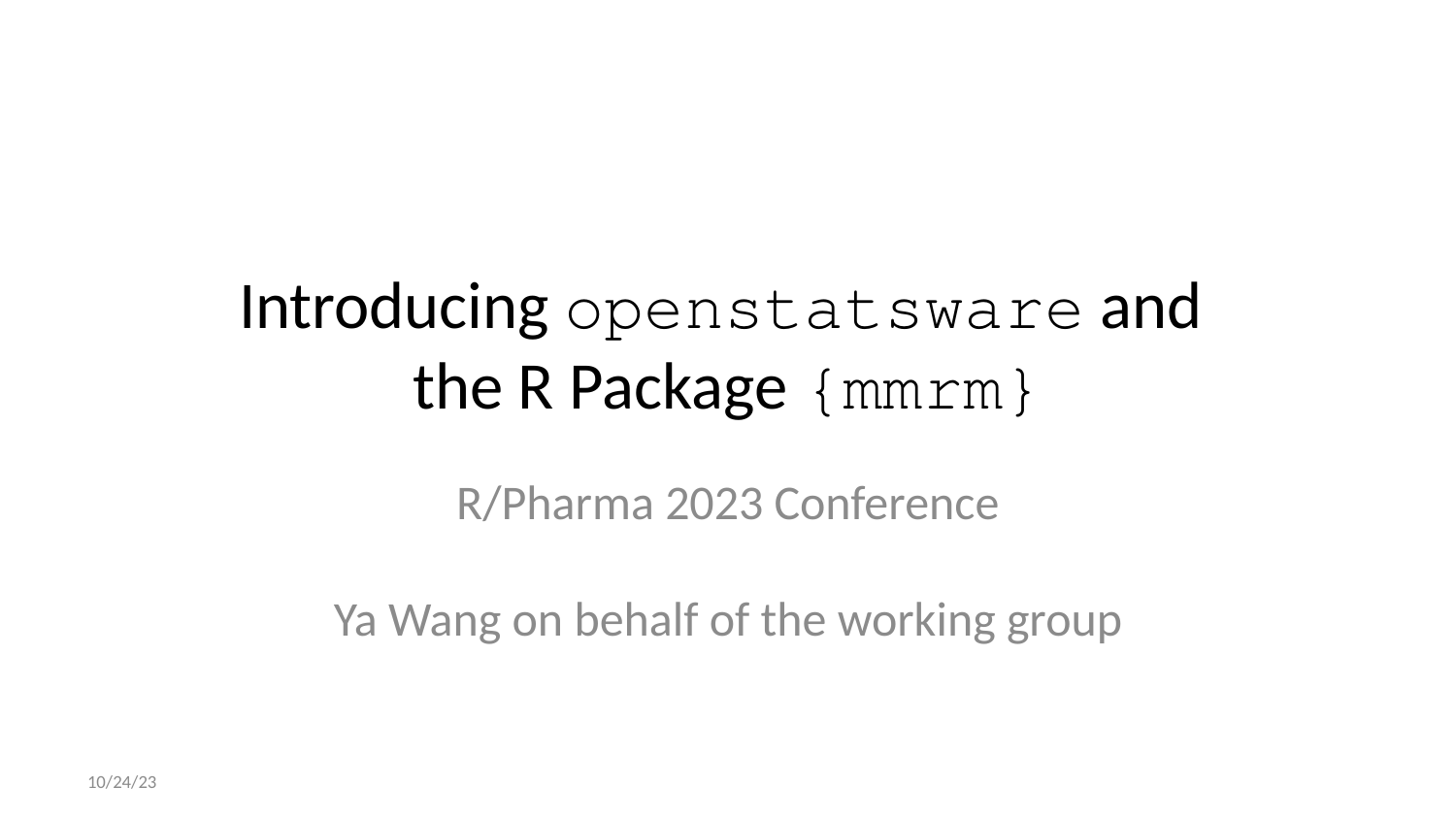

# Introducing openstatsware and the R Package {mmrm}
R/Pharma 2023 Conference
Ya Wang on behalf of the working group
10/24/23